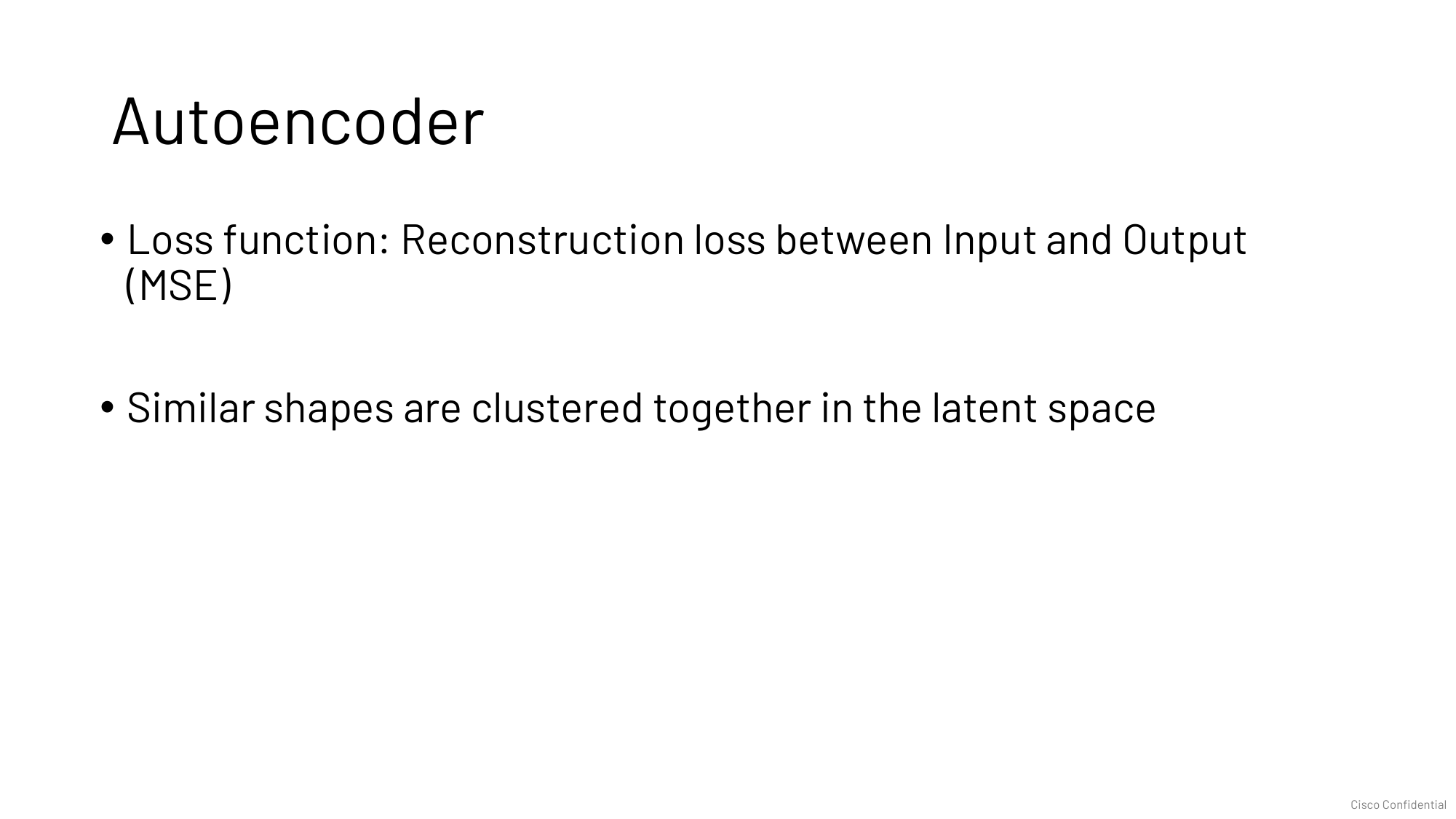

# Autoencoder
Loss function: Reconstruction loss between Input and Output (MSE)

Similar shapes are clustered together in the latent space